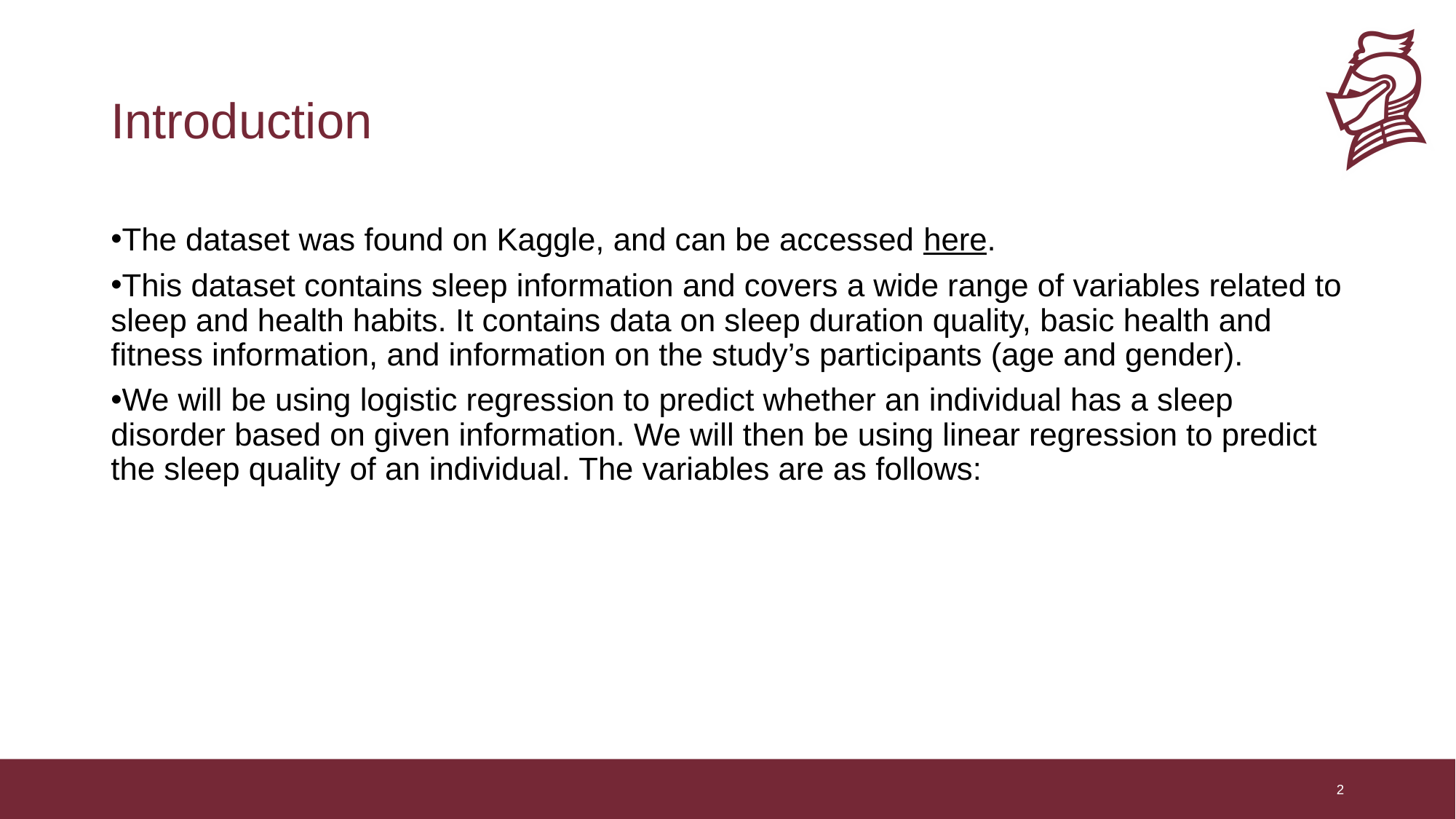

# Introduction
The dataset was found on Kaggle, and can be accessed here.
This dataset contains sleep information and covers a wide range of variables related to sleep and health habits. It contains data on sleep duration quality, basic health and fitness information, and information on the study’s participants (age and gender).
We will be using logistic regression to predict whether an individual has a sleep disorder based on given information. We will then be using linear regression to predict the sleep quality of an individual. The variables are as follows:
2